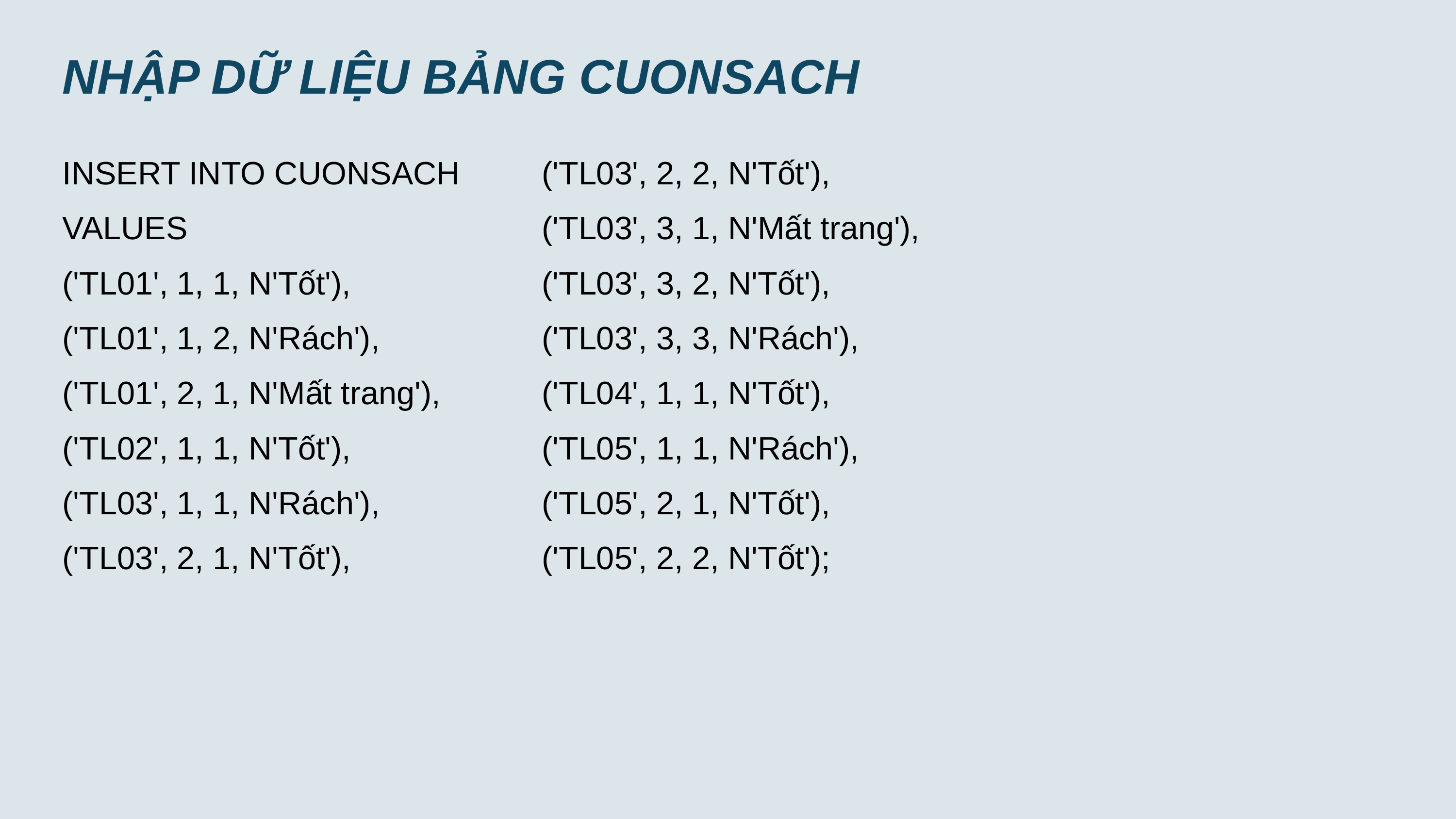

NHẬP DỮ LIỆU BẢNG CUONSACH
INSERT INTO CUONSACH VALUES
('TL01', 1, 1, N'Tốt'),
('TL01', 1, 2, N'Rách'),
('TL01', 2, 1, N'Mất trang'),
('TL02', 1, 1, N'Tốt'),
('TL03', 1, 1, N'Rách'),
('TL03', 2, 1, N'Tốt'),

('TL03', 2, 2, N'Tốt'),
('TL03', 3, 1, N'Mất trang'),
('TL03', 3, 2, N'Tốt'),
('TL03', 3, 3, N'Rách'),
('TL04', 1, 1, N'Tốt'),
('TL05', 1, 1, N'Rách'),
('TL05', 2, 1, N'Tốt'),
('TL05', 2, 2, N'Tốt');